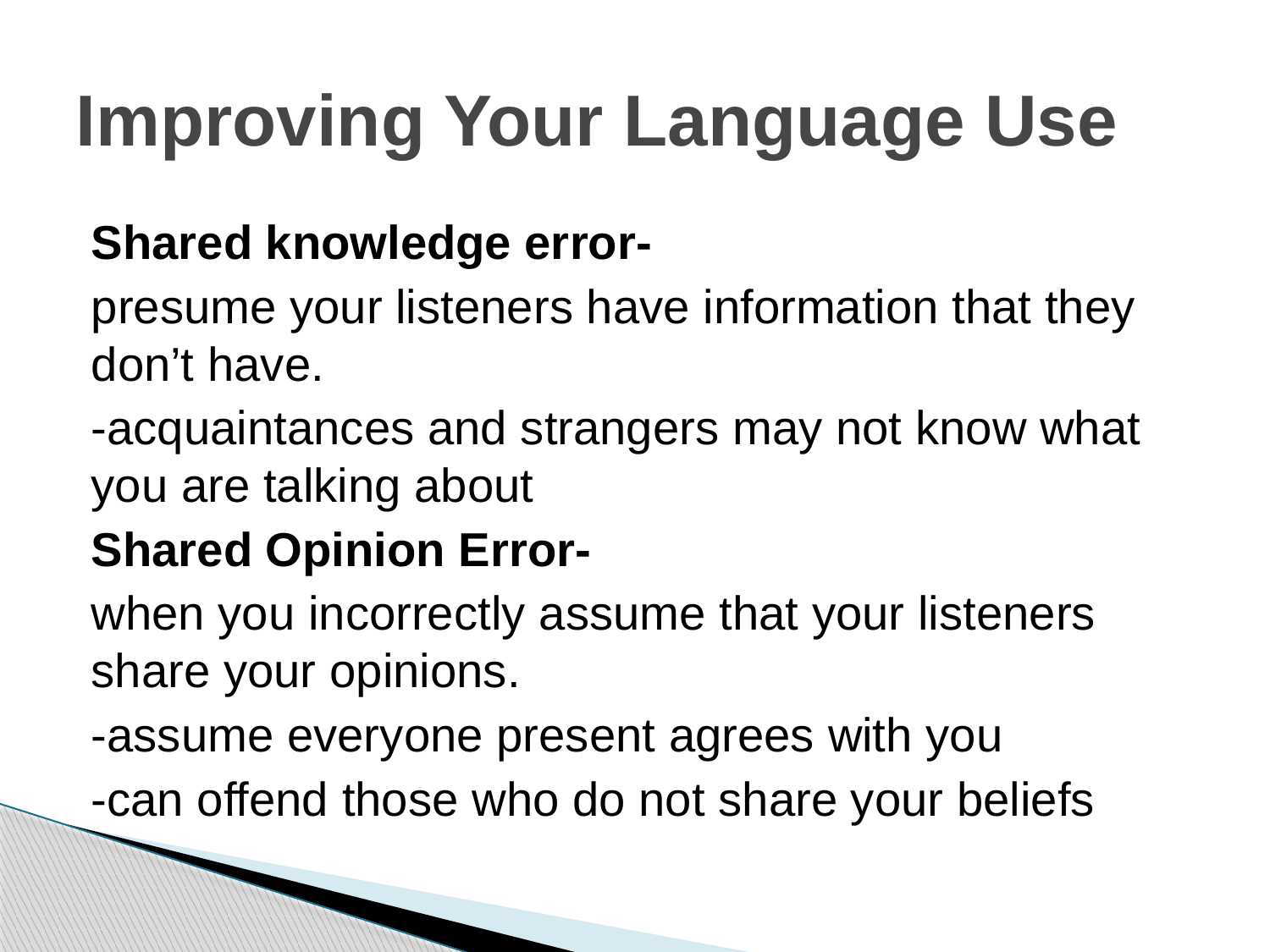

# Improving Your Language Use
Shared knowledge error-
presume your listeners have information that they don’t have.
-acquaintances and strangers may not know what you are talking about
Shared Opinion Error-
when you incorrectly assume that your listeners share your opinions.
-assume everyone present agrees with you
-can offend those who do not share your beliefs